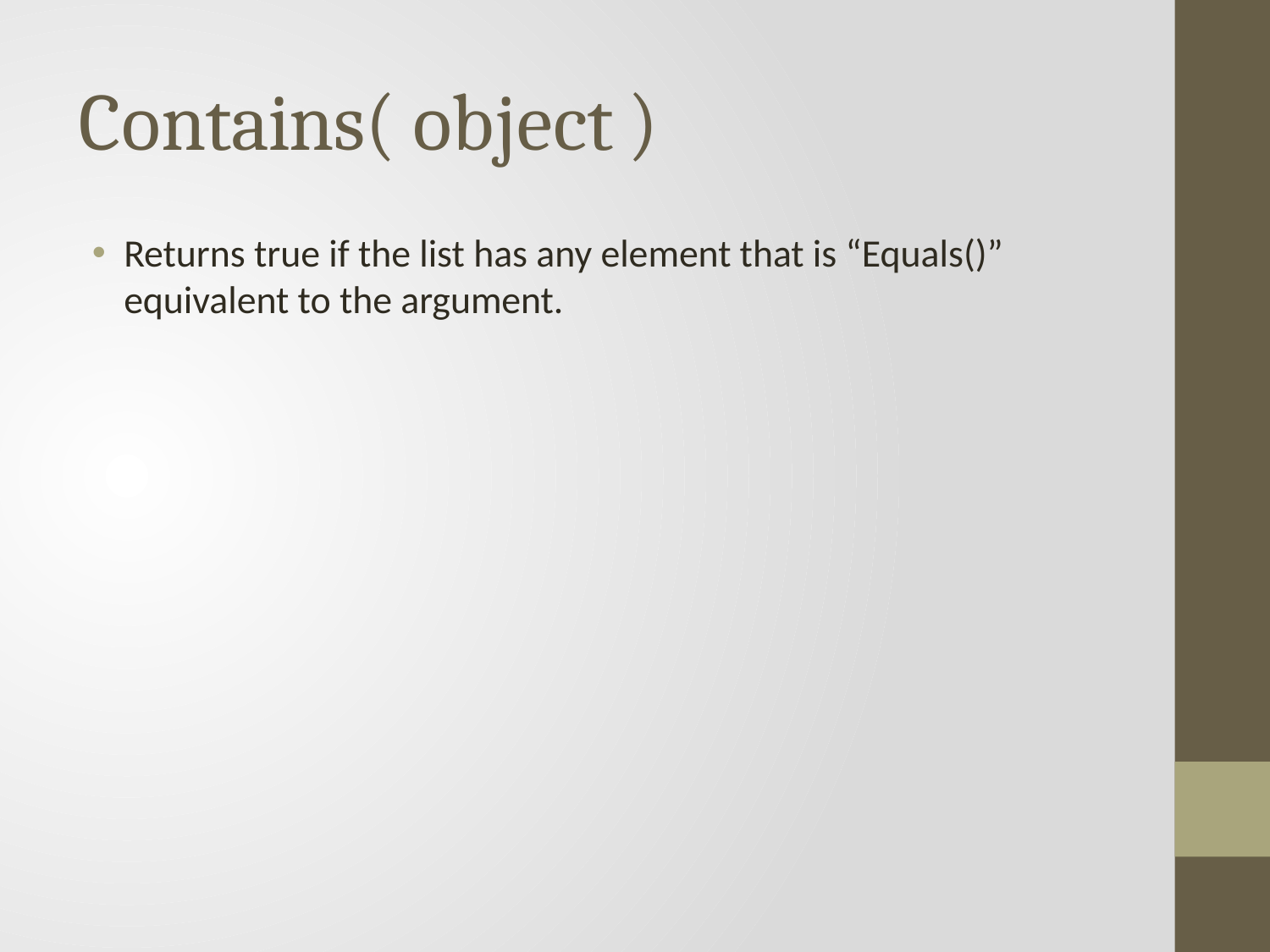

# Contains( object )
Returns true if the list has any element that is “Equals()” equivalent to the argument.